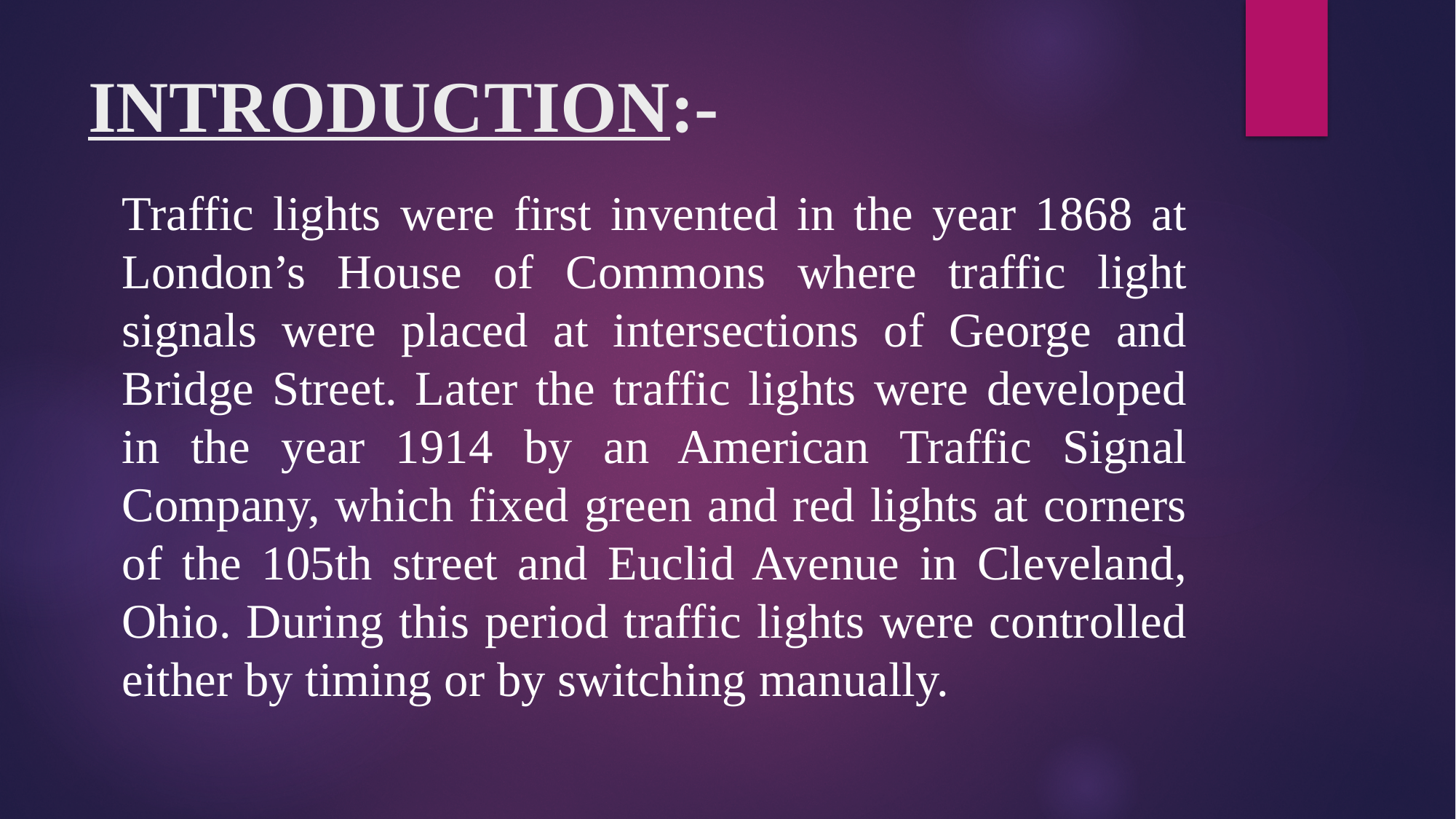

# INTRODUCTION:-
Traffic lights were first invented in the year 1868 at London’s House of Commons where traffic light signals were placed at intersections of George and Bridge Street. Later the traffic lights were developed in the year 1914 by an American Traffic Signal Company, which fixed green and red lights at corners of the 105th street and Euclid Avenue in Cleveland, Ohio. During this period traffic lights were controlled either by timing or by switching manually.